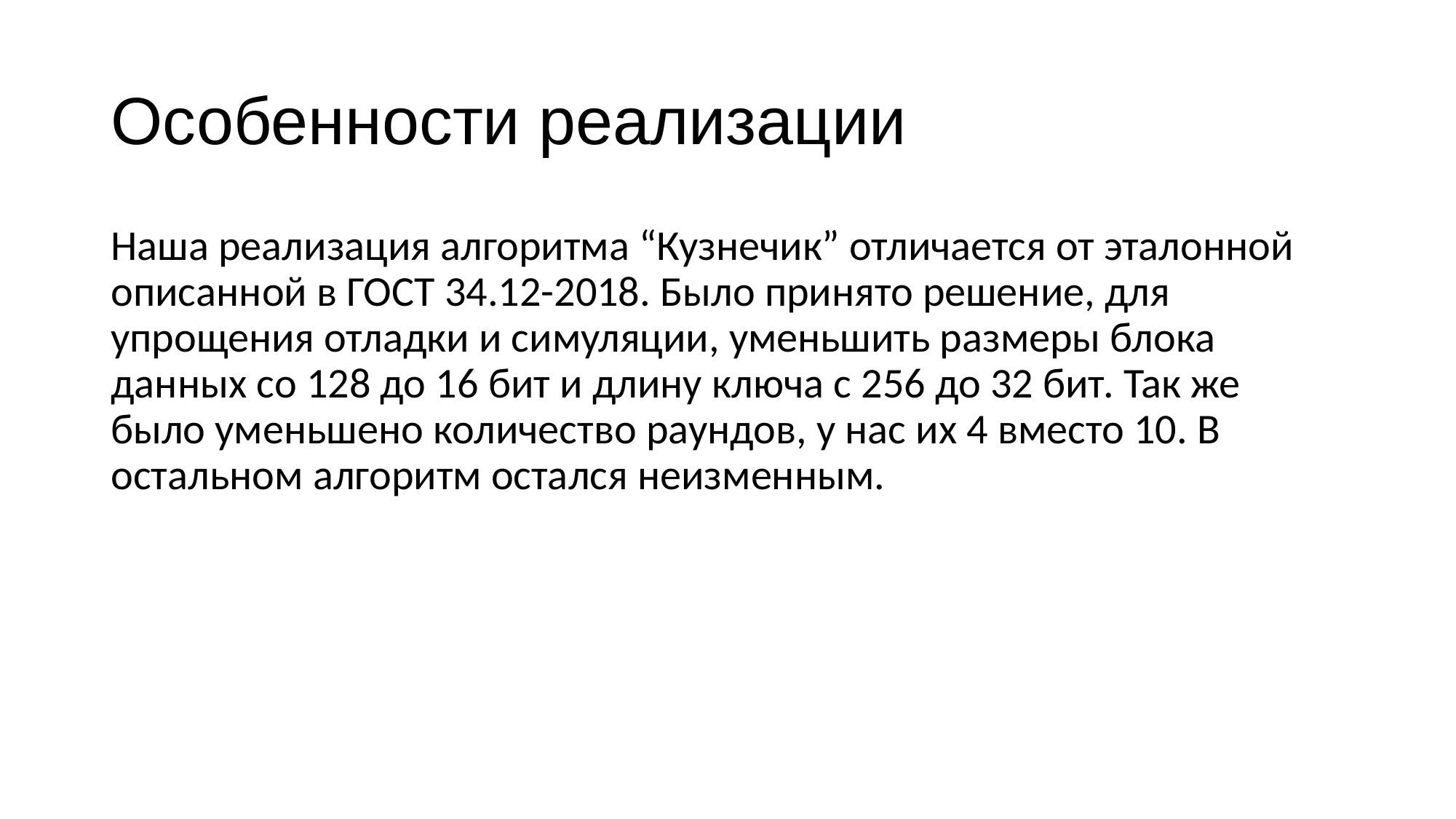

# Особенности реализации
Наша реализация алгоритма “Кузнечик” отличается от эталонной описанной в ГОСТ 34.12-2018. Было принято решение, для упрощения отладки и симуляции, уменьшить размеры блока данных со 128 до 16 бит и длину ключа с 256 до 32 бит. Так же было уменьшено количество раундов, у нас их 4 вместо 10. В остальном алгоритм остался неизменным.